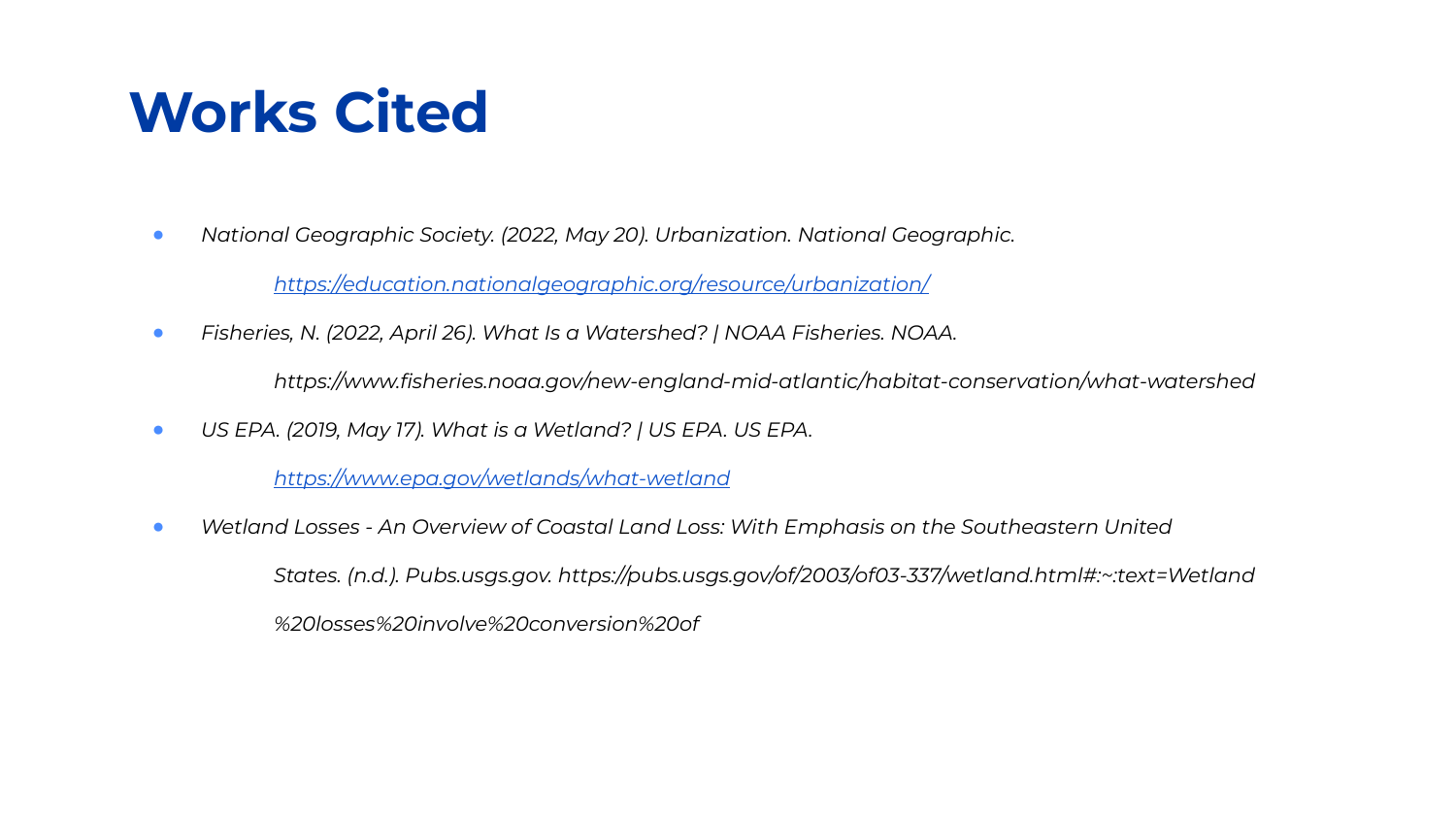

# Works Cited
National Geographic Society. (2022, May 20). Urbanization. National Geographic.
https://education.nationalgeographic.org/resource/urbanization/
Fisheries, N. (2022, April 26). What Is a Watershed? | NOAA Fisheries. NOAA.
https://www.fisheries.noaa.gov/new-england-mid-atlantic/habitat-conservation/what-watershed
US EPA. (2019, May 17). What is a Wetland? | US EPA. US EPA.
https://www.epa.gov/wetlands/what-wetland
Wetland Losses - An Overview of Coastal Land Loss: With Emphasis on the Southeastern United
States. (n.d.). Pubs.usgs.gov. https://pubs.usgs.gov/of/2003/of03-337/wetland.html#:~:text=Wetland%20losses%20involve%20conversion%20of